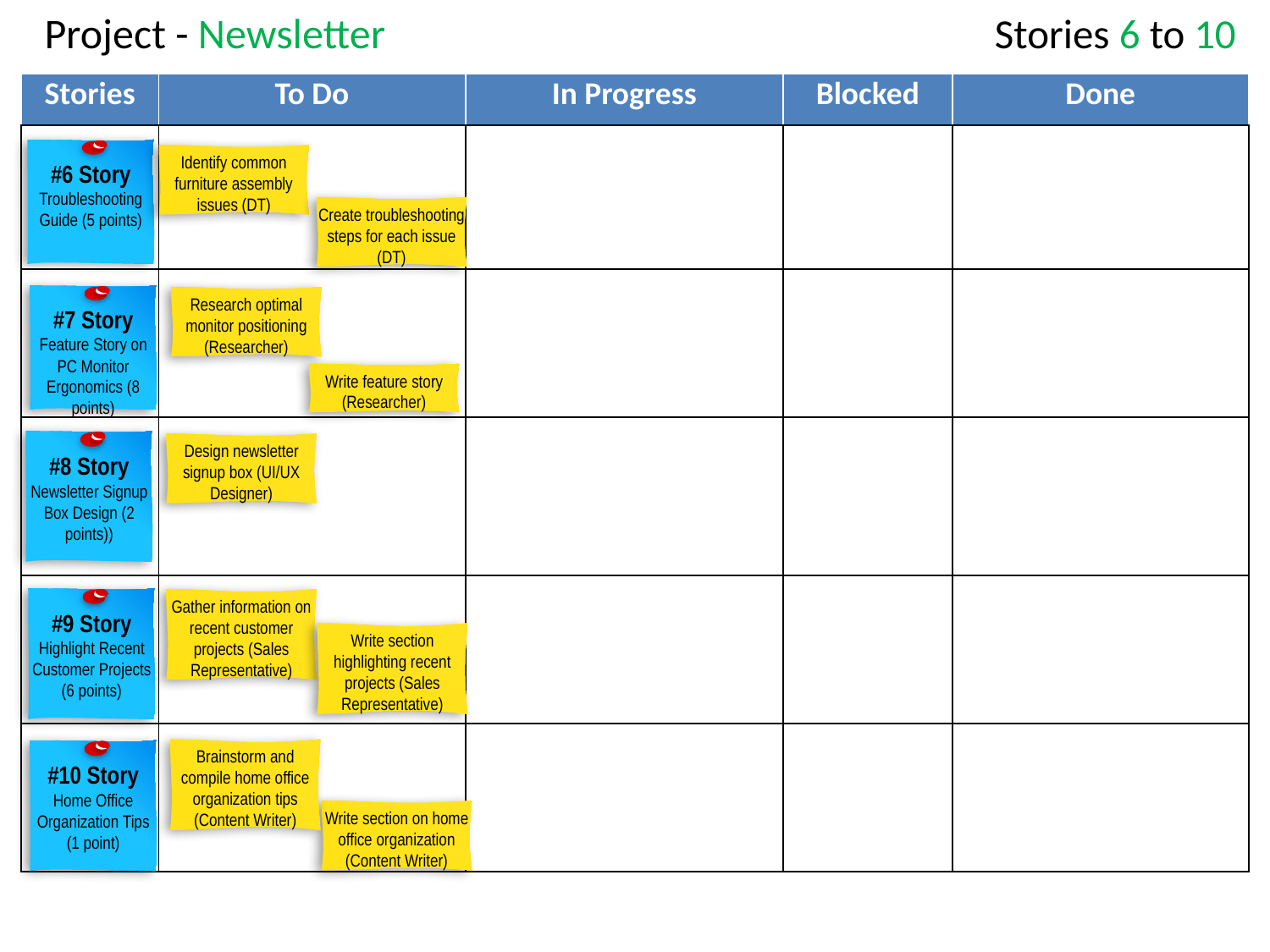

# Project - Newsletter
Stories 6 to 10
| Stories | To Do | In Progress | Blocked | Done |
| --- | --- | --- | --- | --- |
|  |  |  |  |  |
|  |  |  |  |  |
|  |  |  |  |  |
|  |  |  |  |  |
|  |  |  |  |  |

#6 Story
Troubleshooting Guide (5 points)
Identify common furniture assembly issues (DT)
Create troubleshooting steps for each issue (DT)

#7 Story
Feature Story on PC Monitor Ergonomics (8 points)
Research optimal monitor positioning (Researcher)
Write feature story (Researcher)

#8 Story
Newsletter Signup Box Design (2 points))
Design newsletter signup box (UI/UX Designer)

#9 Story
Highlight Recent Customer Projects (6 points)
Gather information on recent customer projects (Sales Representative)
Write section highlighting recent projects (Sales Representative)
Brainstorm and compile home office organization tips (Content Writer)

#10 Story
Home Office Organization Tips (1 point)
Write section on home office organization (Content Writer)